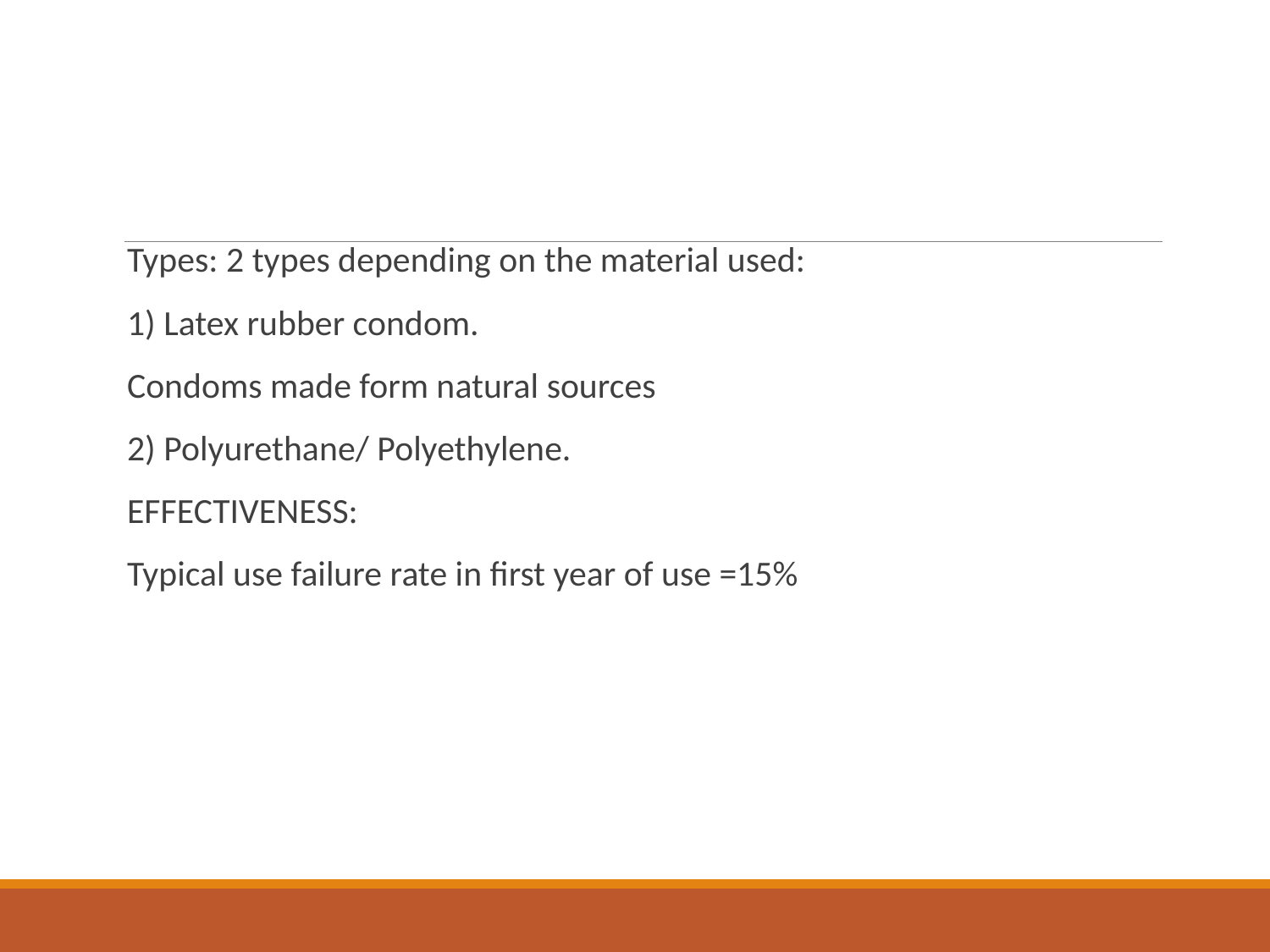

Types: 2 types depending on the material used:
1) Latex rubber condom.
Condoms made form natural sources
2) Polyurethane/ Polyethylene.
EFFECTIVENESS:
Typical use failure rate in first year of use =15%